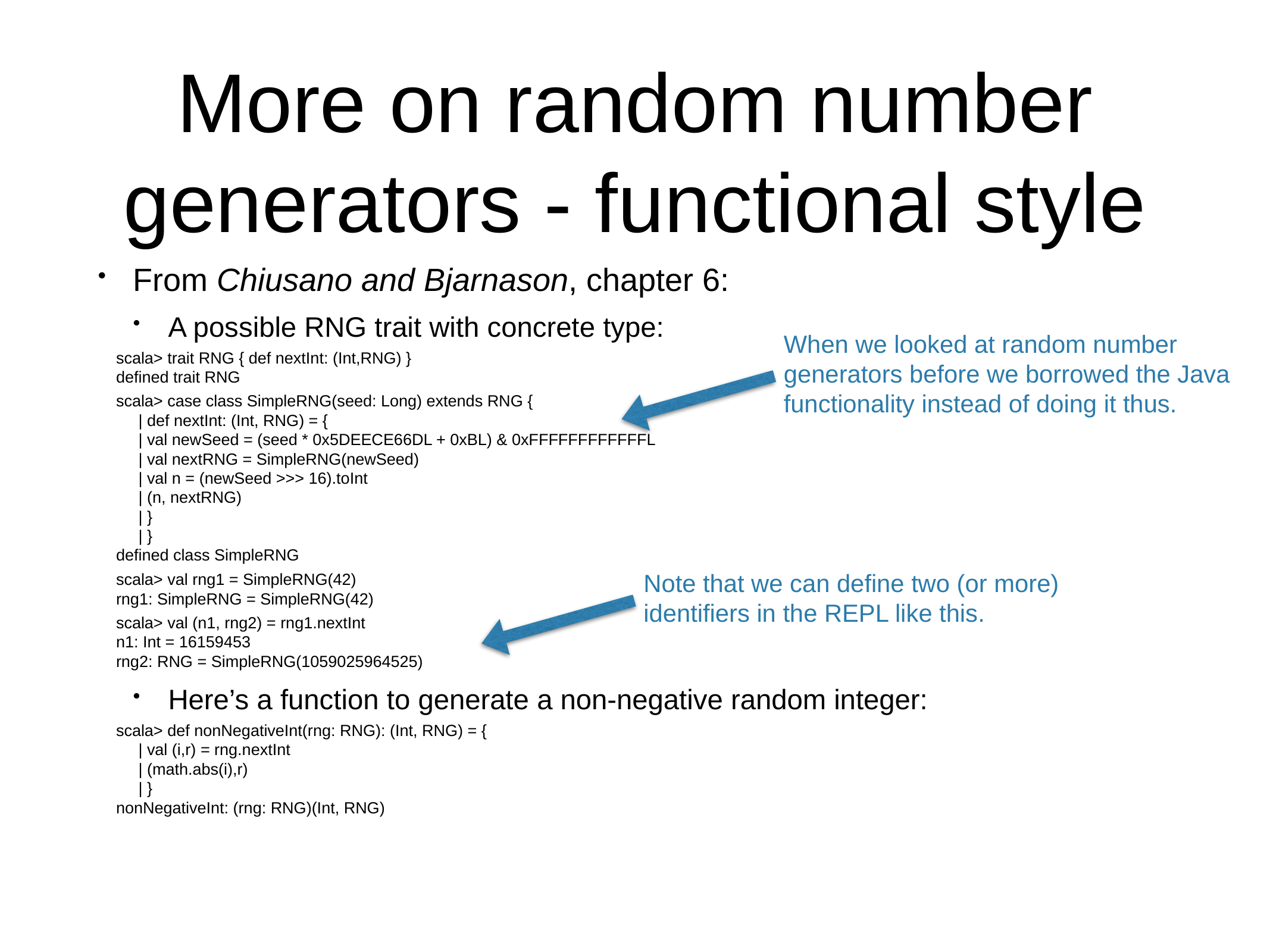

# More on random number generators - functional style
From Chiusano and Bjarnason, chapter 6:
A possible RNG trait with concrete type:
scala> trait RNG { def nextInt: (Int,RNG) }
defined trait RNG
scala> case class SimpleRNG(seed: Long) extends RNG {
     | def nextInt: (Int, RNG) = {
     | val newSeed = (seed * 0x5DEECE66DL + 0xBL) & 0xFFFFFFFFFFFFL
     | val nextRNG = SimpleRNG(newSeed)
     | val n = (newSeed >>> 16).toInt
     | (n, nextRNG)
     | }
     | }
defined class SimpleRNG
scala> val rng1 = SimpleRNG(42)
rng1: SimpleRNG = SimpleRNG(42)
scala> val (n1, rng2) = rng1.nextInt
n1: Int = 16159453
rng2: RNG = SimpleRNG(1059025964525)
Here’s a function to generate a non-negative random integer:
scala> def nonNegativeInt(rng: RNG): (Int, RNG) = {
     | val (i,r) = rng.nextInt
     | (math.abs(i),r)
     | }
nonNegativeInt: (rng: RNG)(Int, RNG)
When we looked at random number generators before we borrowed the Java functionality instead of doing it thus.

Note that we can define two (or more) identifiers in the REPL like this.